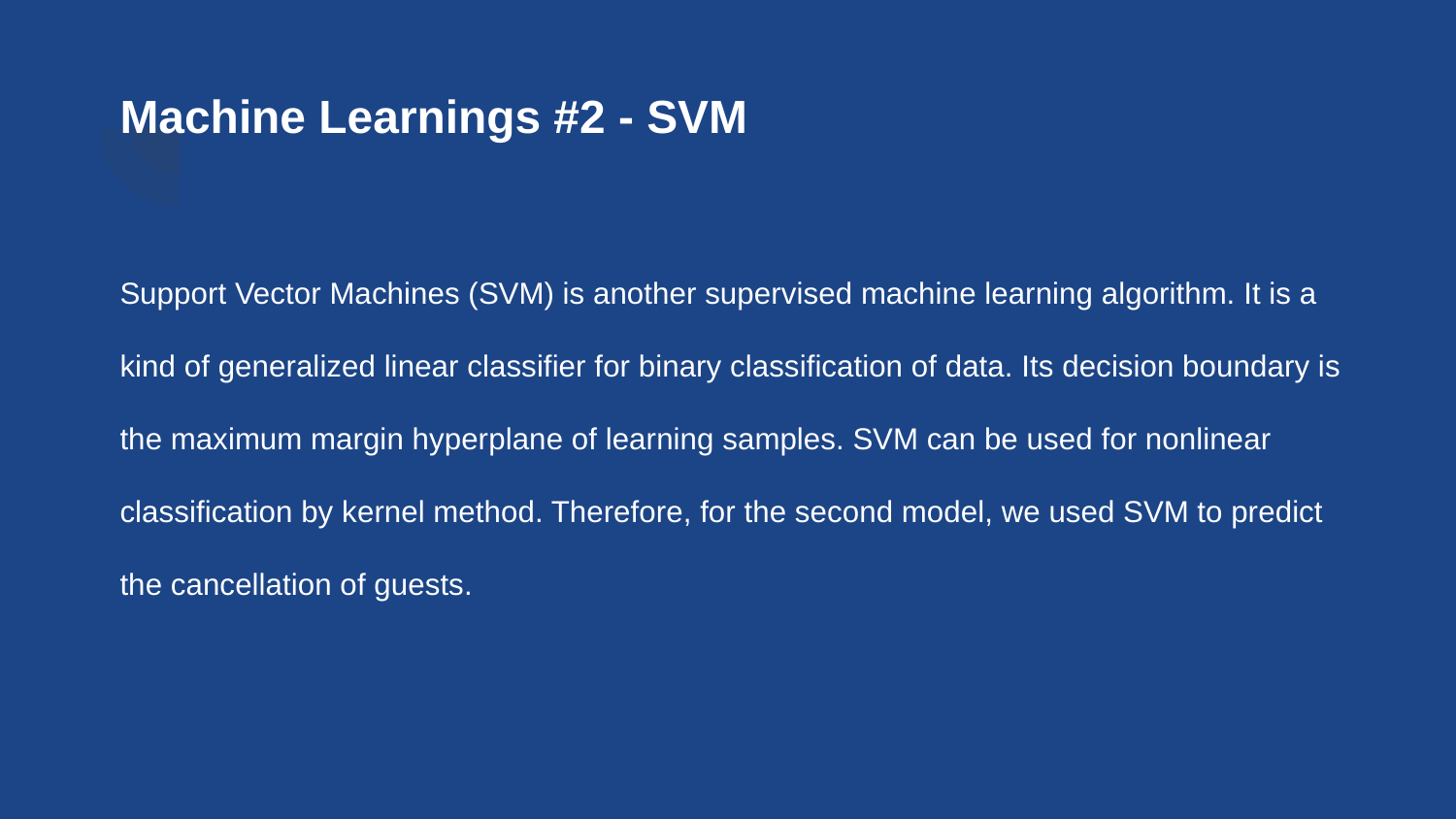

# Machine Learnings #2 - SVM
Support Vector Machines (SVM) is another supervised machine learning algorithm. It is a kind of generalized linear classifier for binary classification of data. Its decision boundary is the maximum margin hyperplane of learning samples. SVM can be used for nonlinear classification by kernel method. Therefore, for the second model, we used SVM to predict the cancellation of guests.